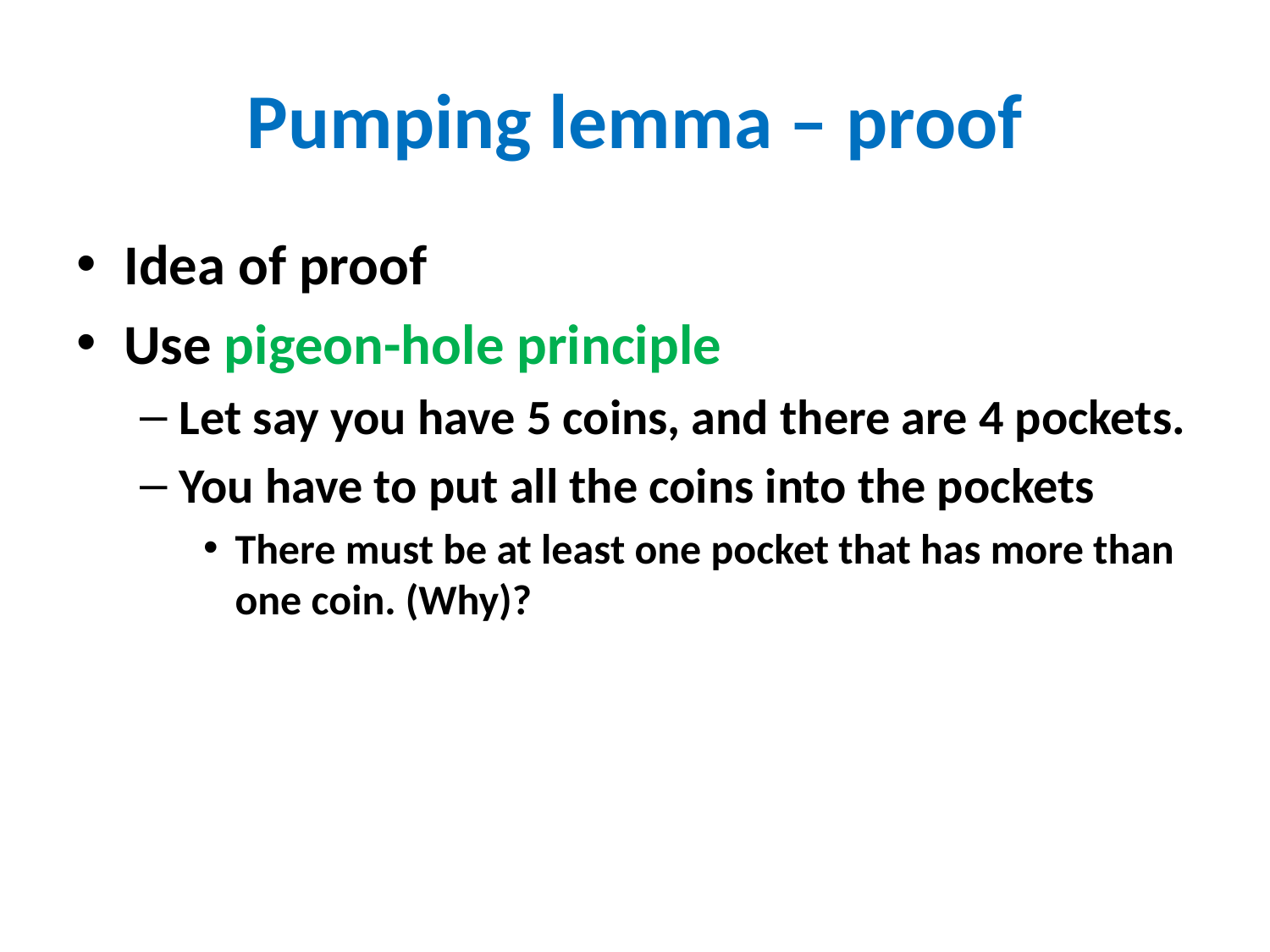

# Pumping lemma – proof
Idea of proof
Use pigeon-hole principle
Let say you have 5 coins, and there are 4 pockets.
You have to put all the coins into the pockets
There must be at least one pocket that has more than one coin. (Why)?